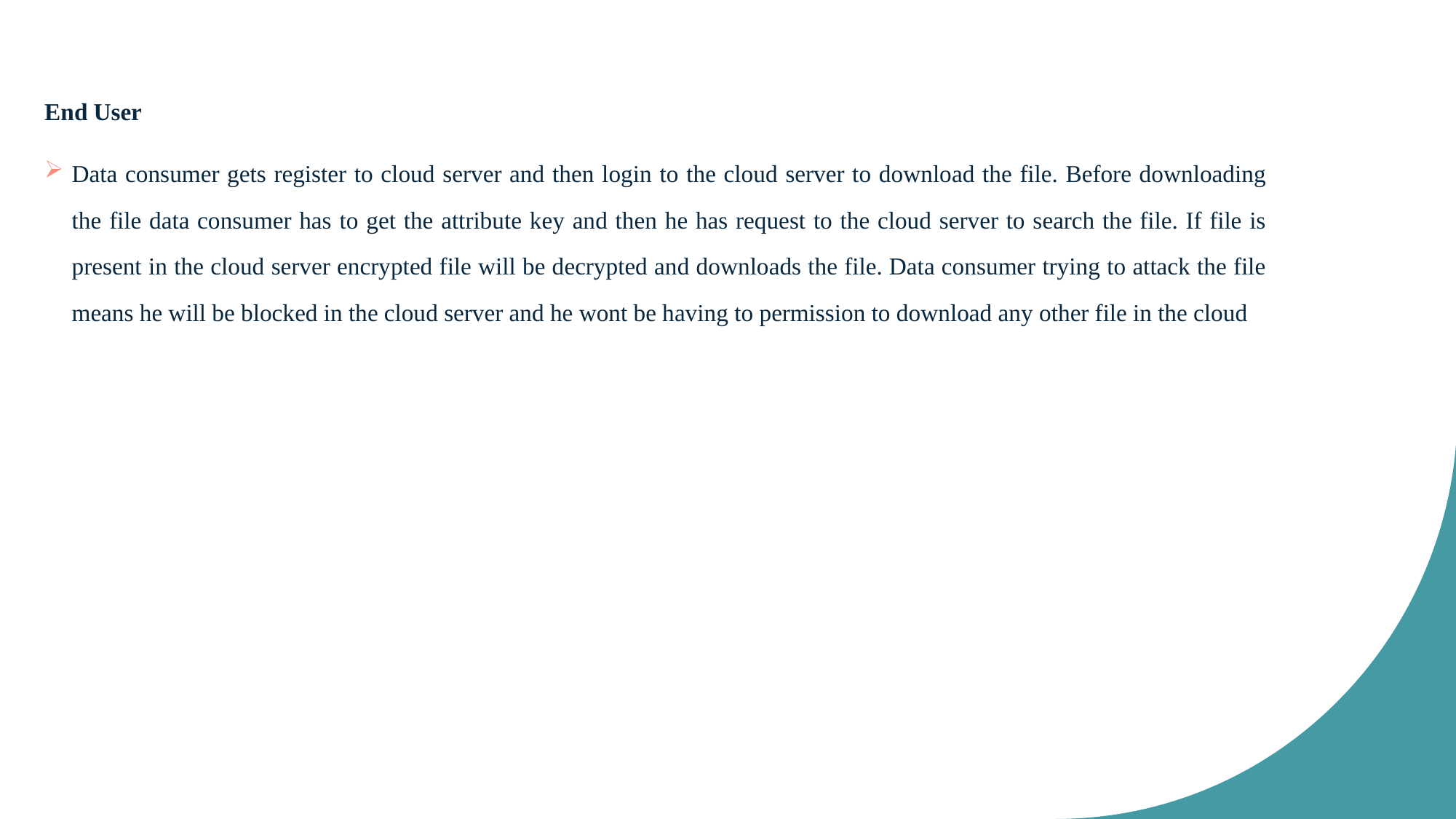

End User
Data consumer gets register to cloud server and then login to the cloud server to download the file. Before downloading the file data consumer has to get the attribute key and then he has request to the cloud server to search the file. If file is present in the cloud server encrypted file will be decrypted and downloads the file. Data consumer trying to attack the file means he will be blocked in the cloud server and he wont be having to permission to download any other file in the cloud